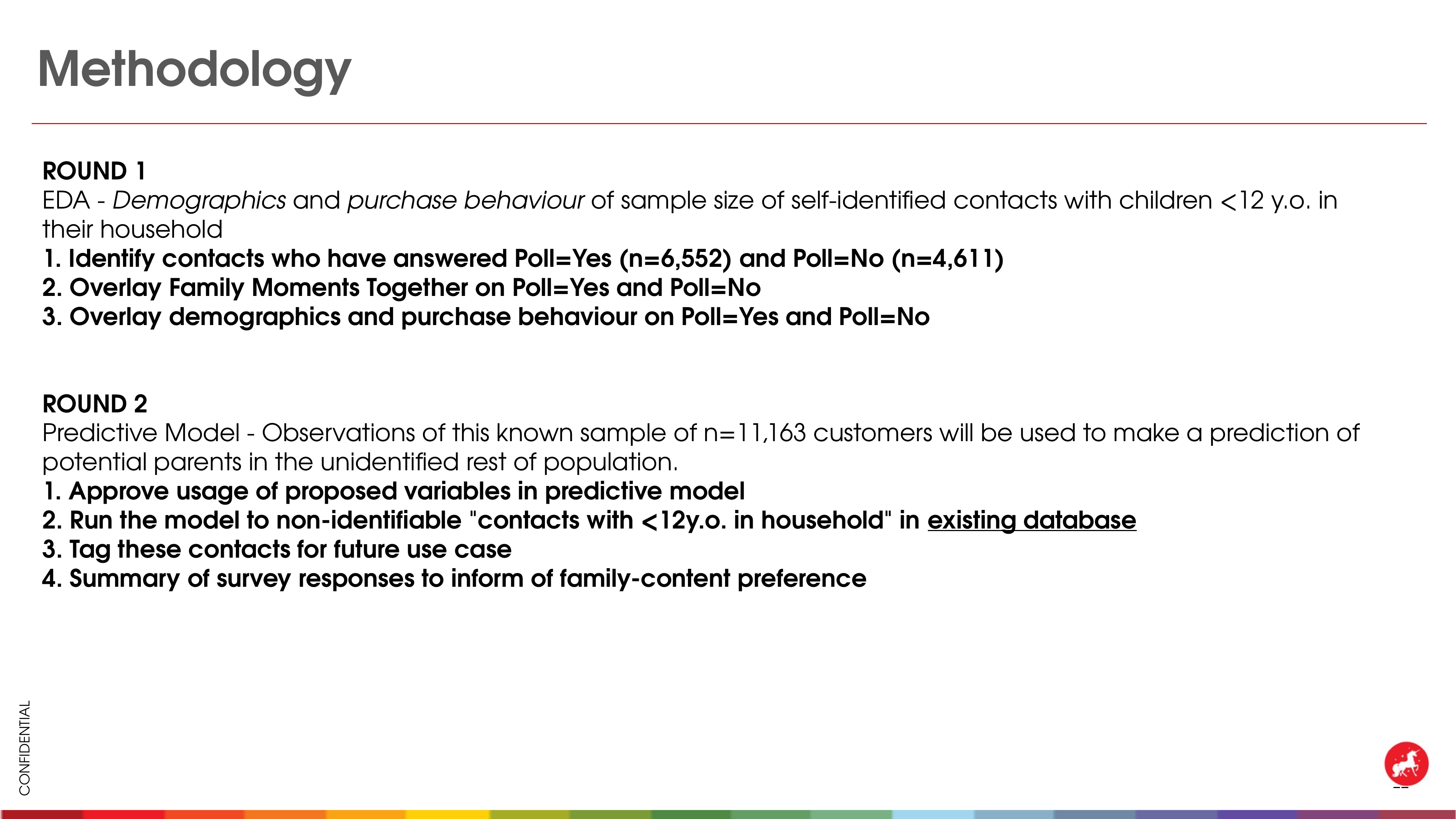

# Methodology
ROUND 1
EDA - Demographics and purchase behaviour of sample size of self-identified contacts with children <12 y.o. in their household
1. Identify contacts who have answered Poll=Yes (n=6,552) and Poll=No (n=4,611)
2. Overlay Family Moments Together on Poll=Yes and Poll=No
3. Overlay demographics and purchase behaviour on Poll=Yes and Poll=No

ROUND 2
Predictive Model - Observations of this known sample of n=11,163 customers will be used to make a prediction of potential parents in the unidentified rest of population.
1. Approve usage of proposed variables in predictive model
2. Run the model to non-identifiable "contacts with <12y.o. in household" in existing database
3. Tag these contacts for future use case
4. Summary of survey responses to inform of family-content preference